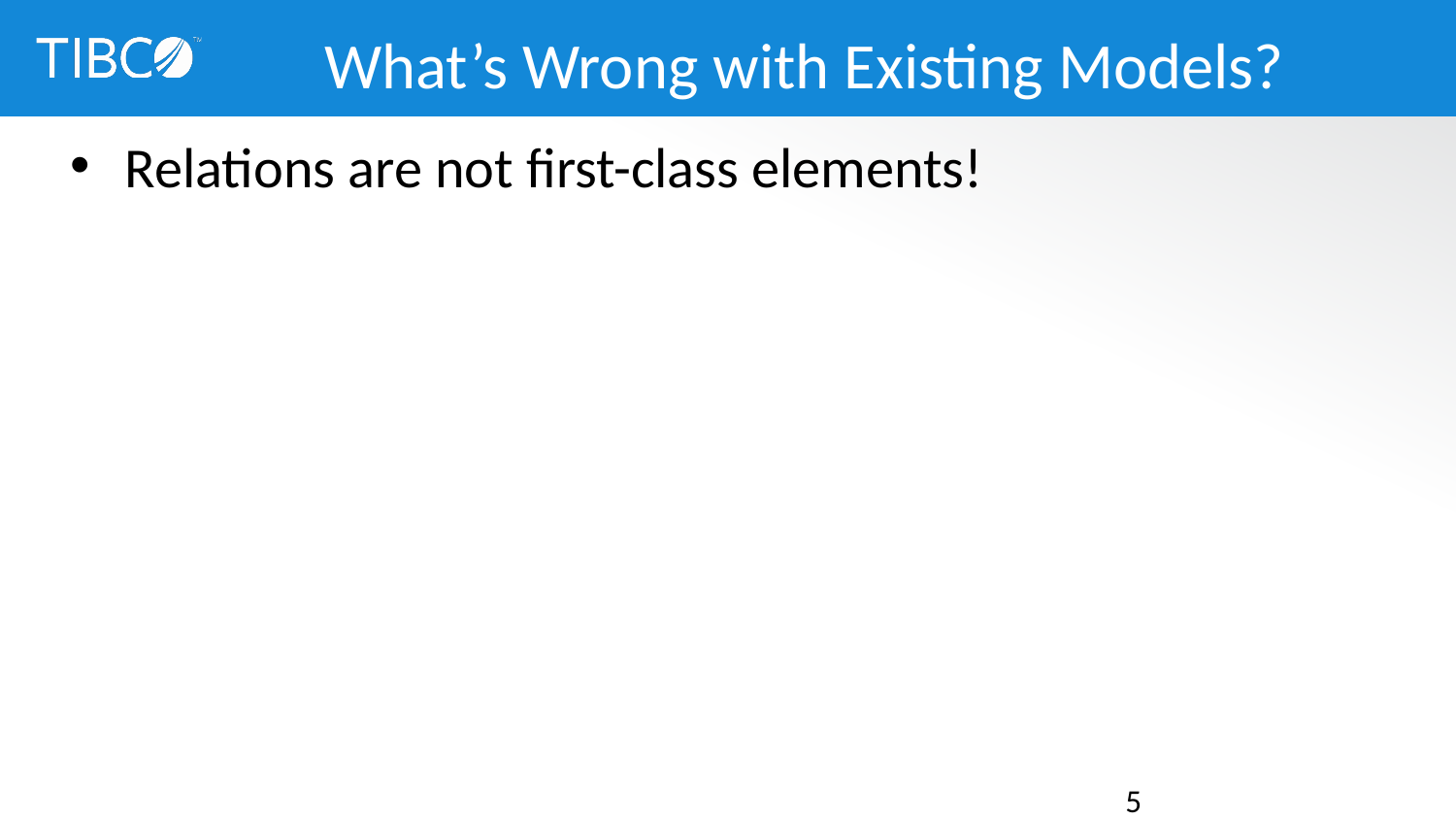

# What’s Wrong with Existing Models?
Relations are not first-class elements!
5